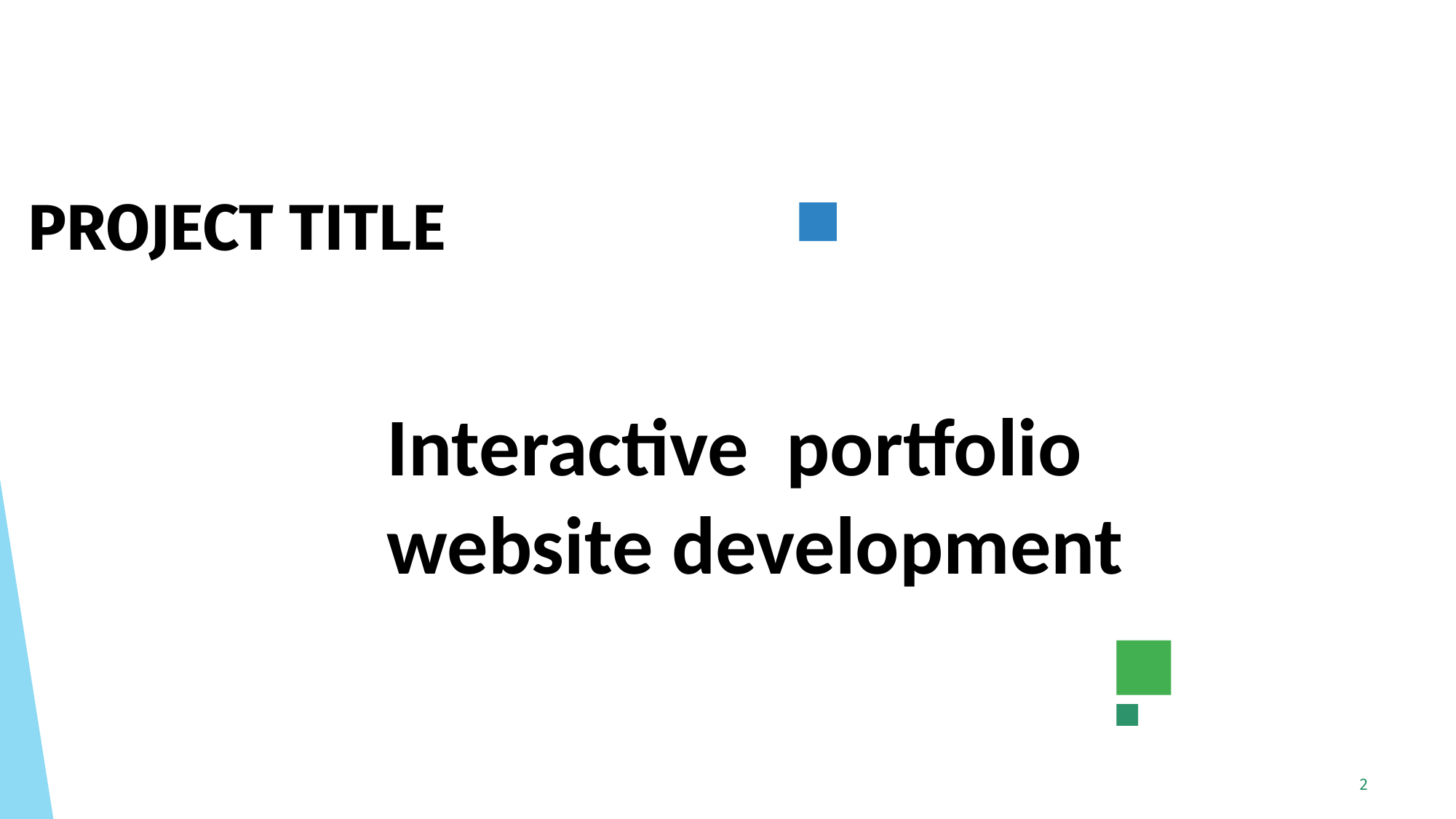

# PROJECT TITLE

Interactive  portfolio website development

2